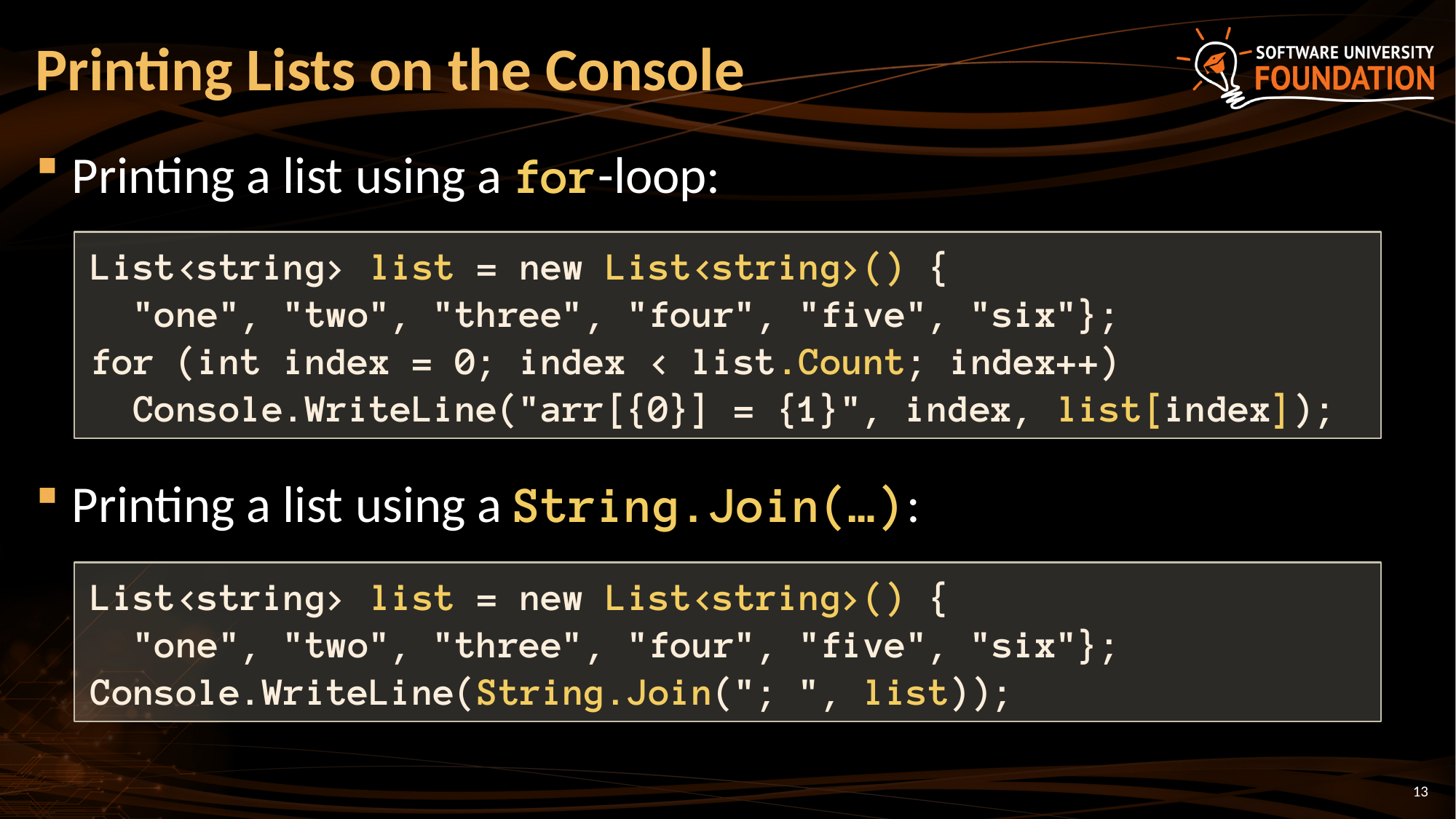

# Printing Lists on the Console
Printing a list using a for-loop:

Printing a list using a String.Join(…):

List<string> list = new List<string>() {
  "one", "two", "three", "four", "five", "six"};
for (int index = 0; index < list.Count; index++)
  Console.WriteLine("arr[{0}] = {1}", index, list[index]);
List<string> list = new List<string>() {
  "one", "two", "three", "four", "five", "six"};
Console.WriteLine(String.Join("; ", list));
13